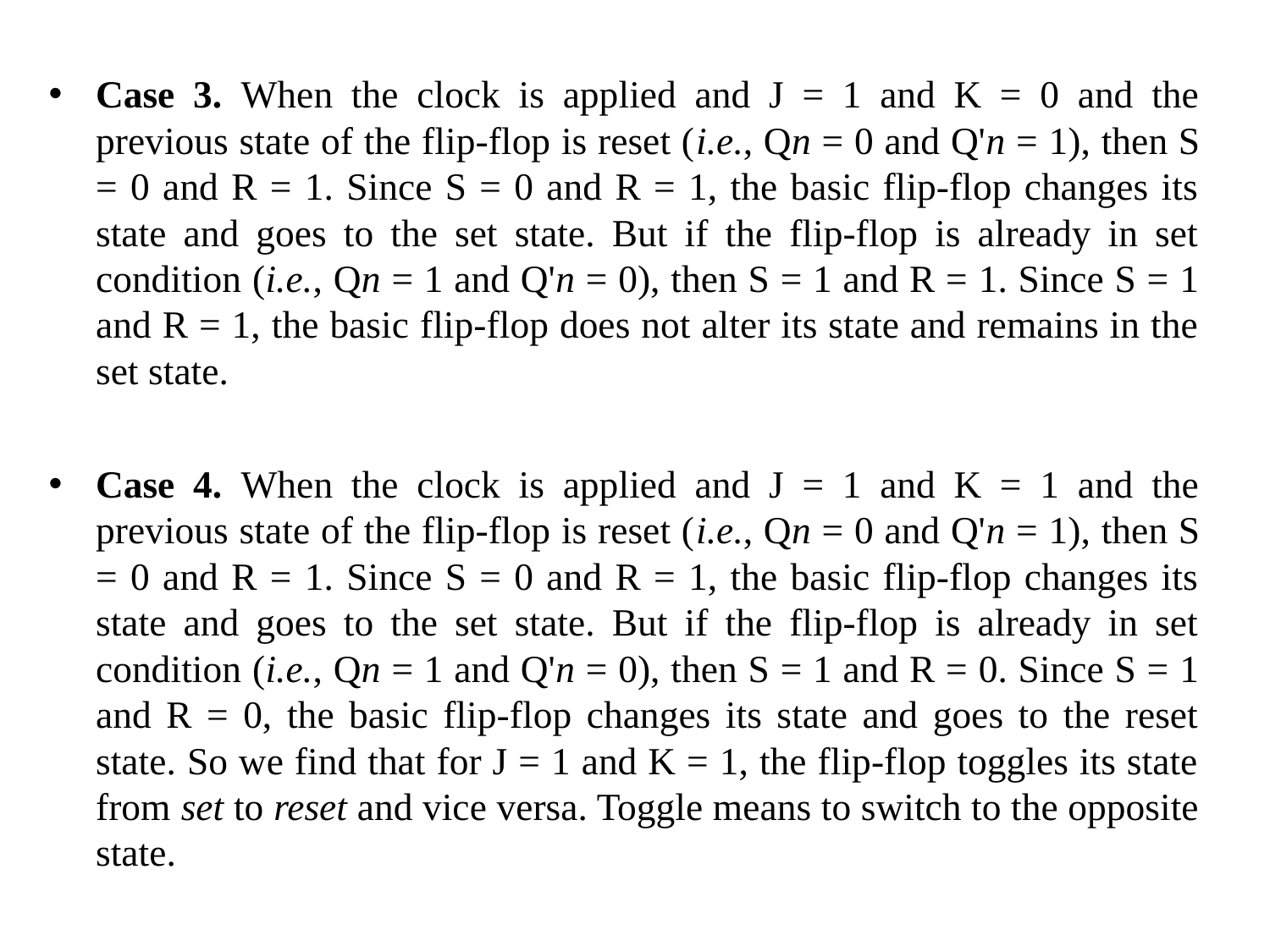

Case 3. When the clock is applied and J = 1 and K = 0 and the previous state of the flip-flop is reset (i.e., Qn = 0 and Q'n = 1), then S = 0 and R = 1. Since S = 0 and R = 1, the basic flip-flop changes its state and goes to the set state. But if the flip-flop is already in set condition (i.e., Qn = 1 and Q'n = 0), then S = 1 and R = 1. Since S = 1 and R = 1, the basic flip-flop does not alter its state and remains in the set state.

Case 4. When the clock is applied and J = 1 and K = 1 and the previous state of the flip-flop is reset (i.e., Qn = 0 and Q'n = 1), then S = 0 and R = 1. Since S = 0 and R = 1, the basic flip-flop changes its state and goes to the set state. But if the flip-flop is already in set condition (i.e., Qn = 1 and Q'n = 0), then S = 1 and R = 0. Since S = 1 and R = 0, the basic flip-flop changes its state and goes to the reset state. So we find that for J = 1 and K = 1, the flip-flop toggles its state from set to reset and vice versa. Toggle means to switch to the opposite state.